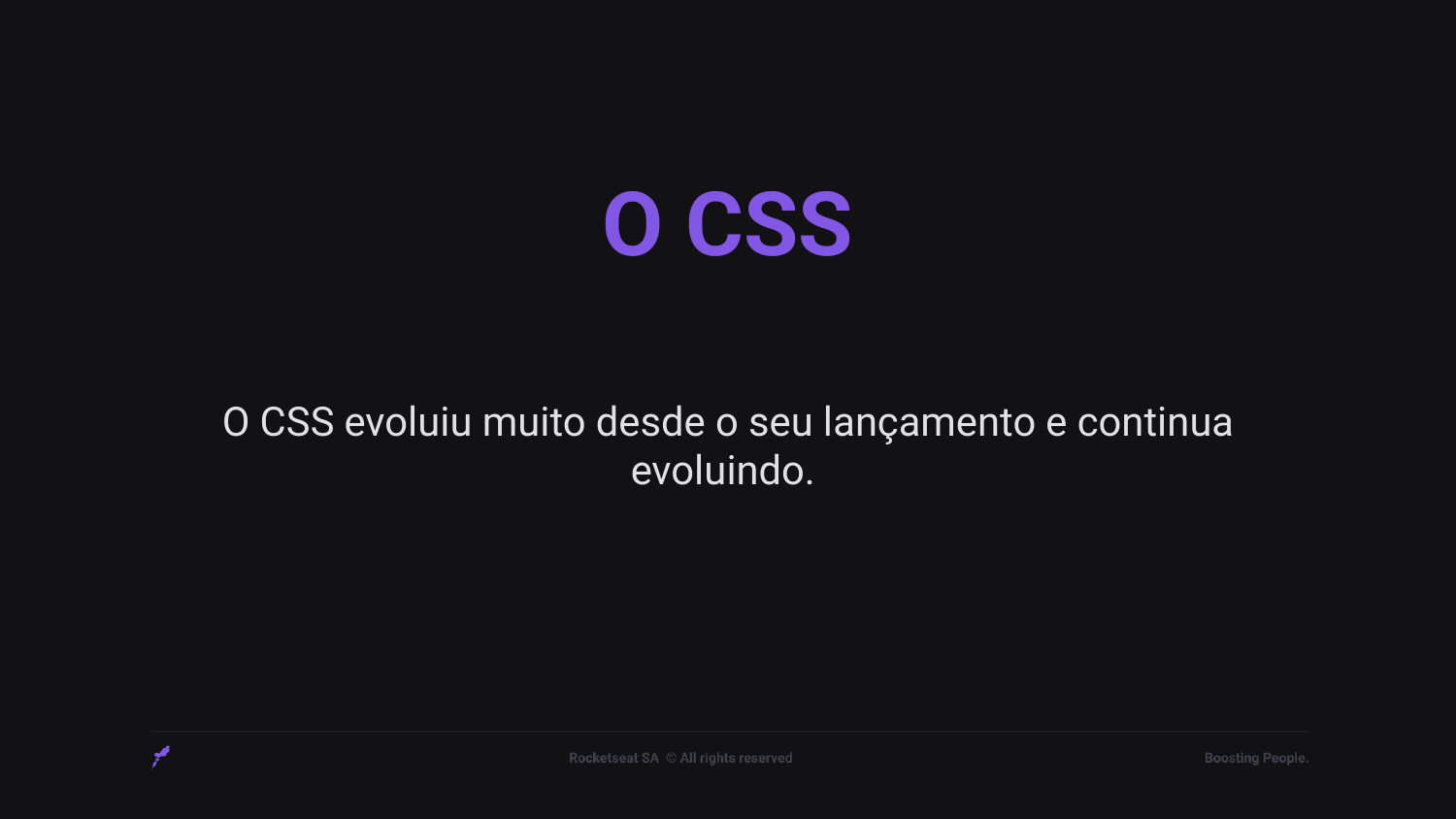

# O CSS
O CSS evoluiu muito desde o seu lançamento e continua evoluindo.